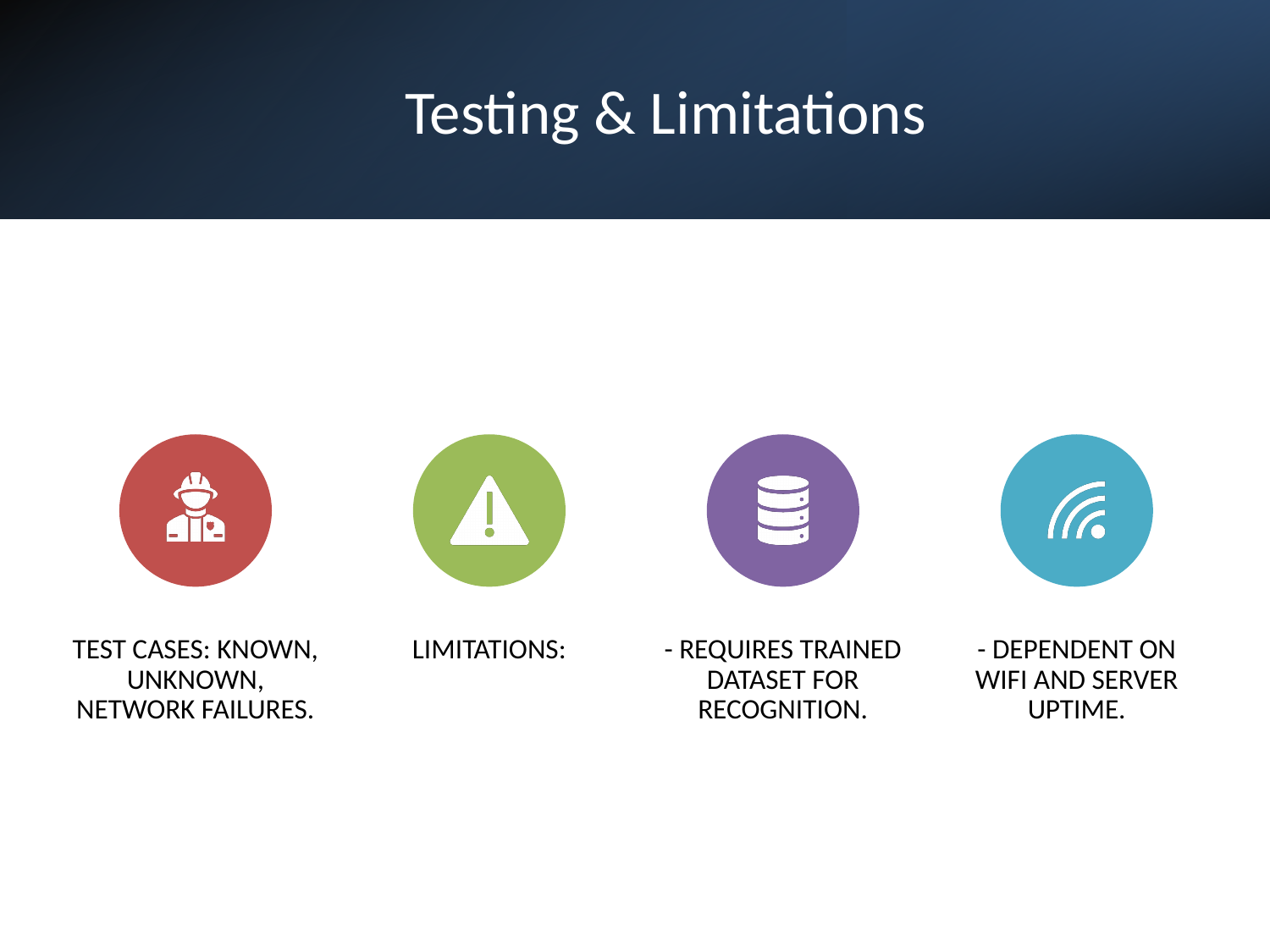

# Testing & Limitations
Test Cases: Known, Unknown, Network Failures.
Limitations:
- Requires trained dataset for recognition.
- Dependent on WiFi and server uptime.